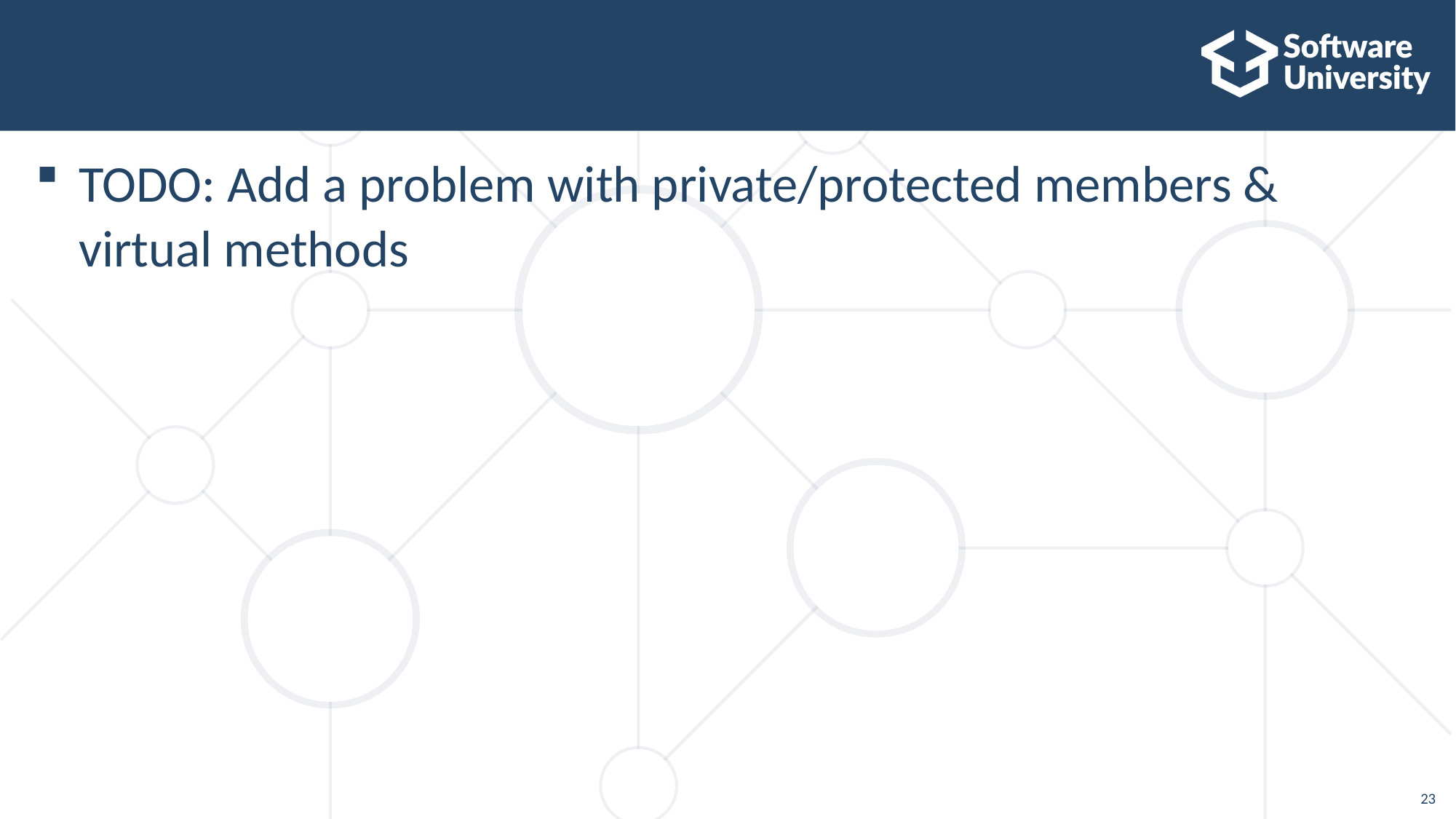

#
TODO: Add a problem with private/protected members & virtual methods
23